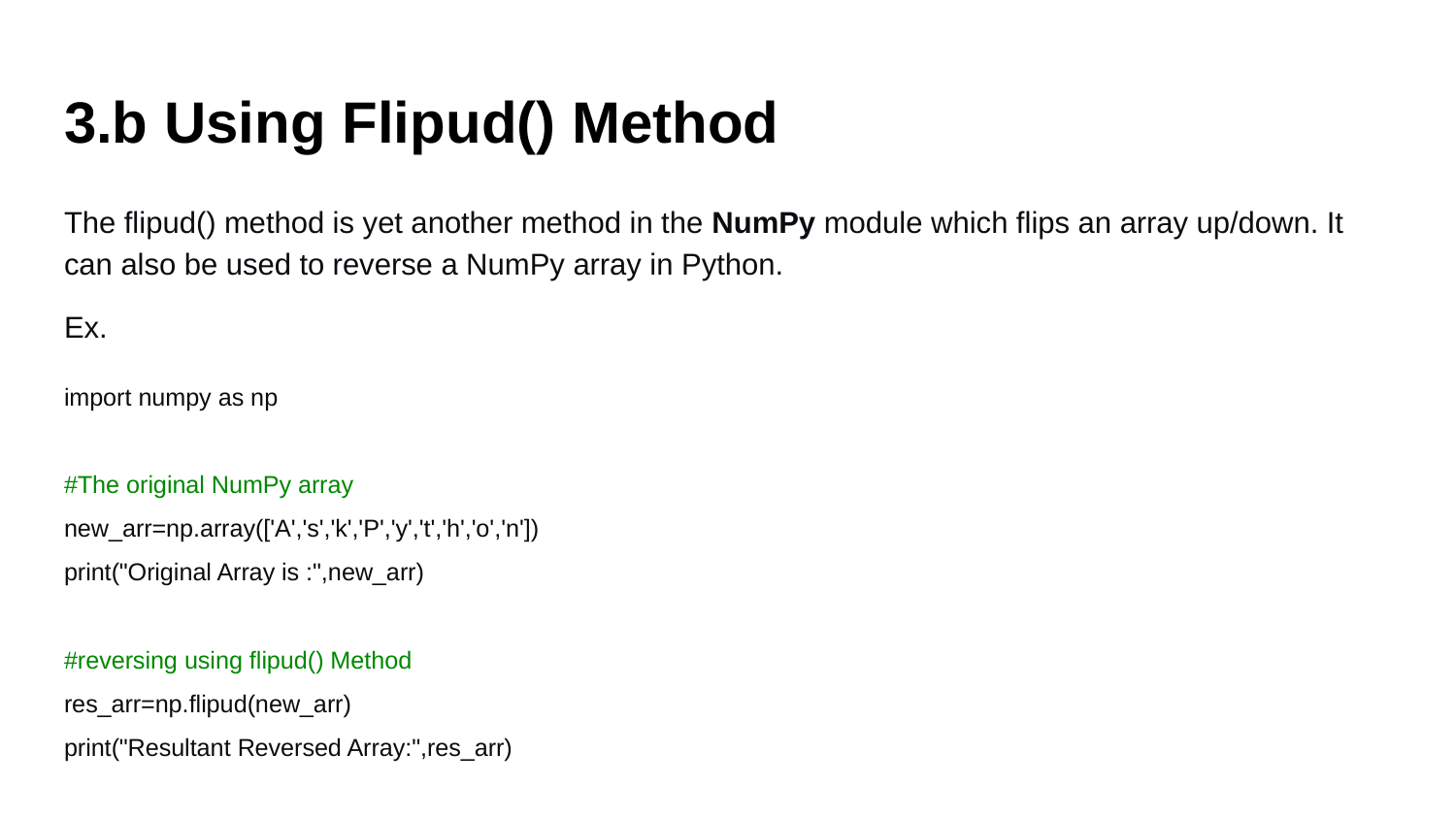

# 3.b Using Flipud() Method
The flipud() method is yet another method in the NumPy module which flips an array up/down. It can also be used to reverse a NumPy array in Python.
Ex.
import numpy as np

#The original NumPy array
new_arr=np.array(['A','s','k','P','y','t','h','o','n'])
print("Original Array is :",new_arr)

#reversing using flipud() Method
res_arr=np.flipud(new_arr)
print("Resultant Reversed Array:",res_arr)